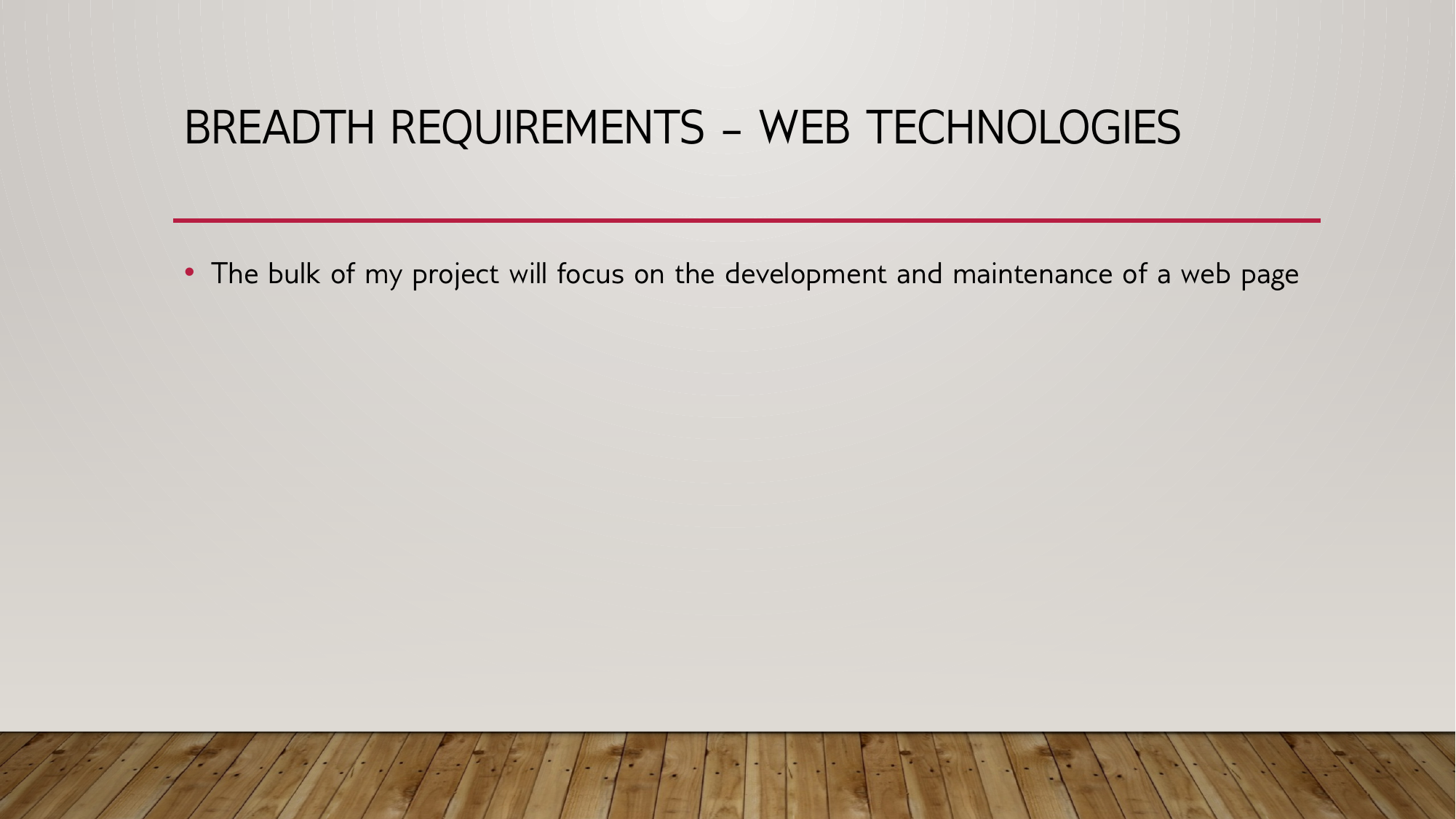

# Breadth Requirements – Web Technologies
The bulk of my project will focus on the development and maintenance of a web page